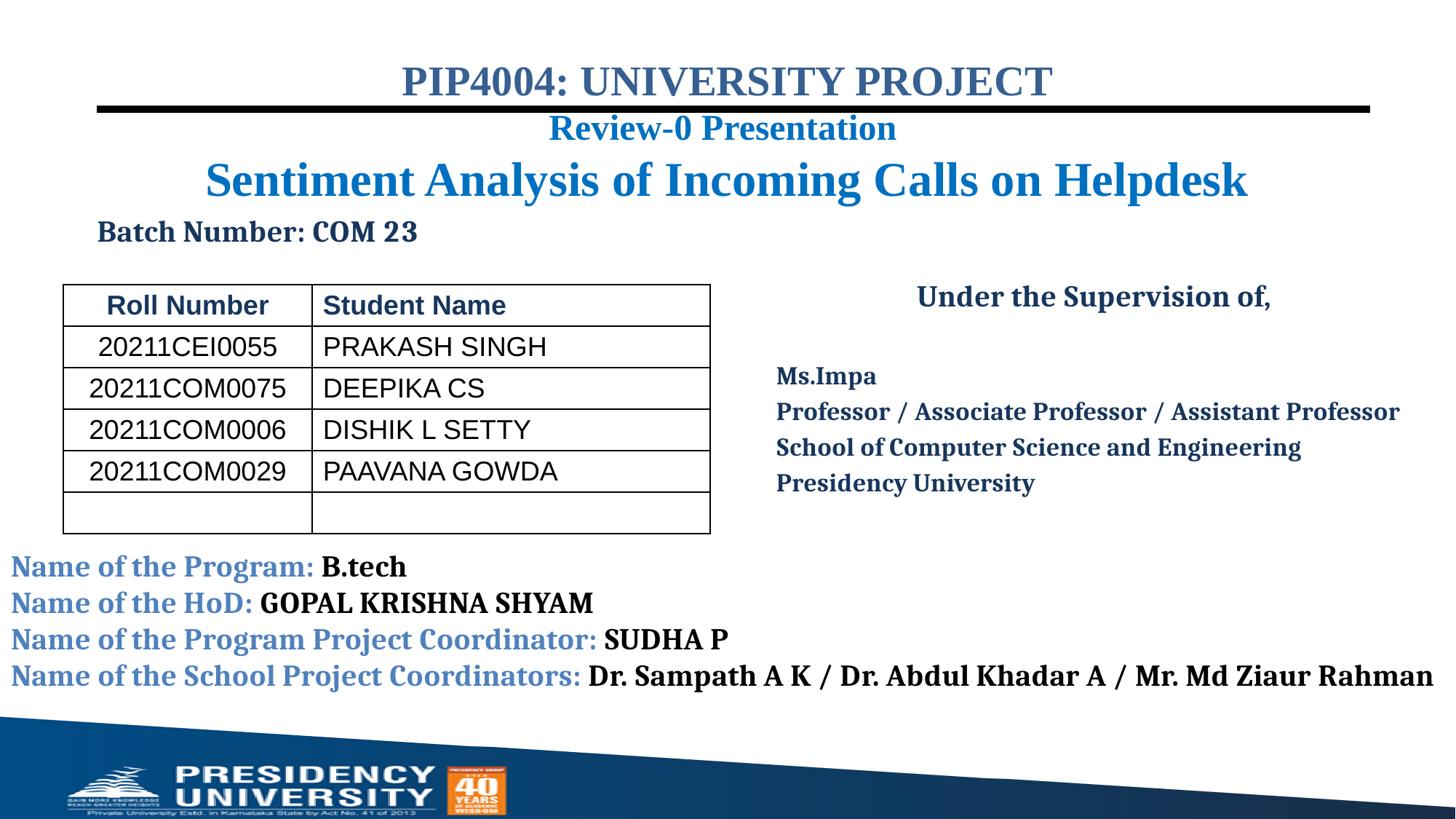

PIP4004: UNIVERSITY PROJECT
Review-0 Presentation
Sentiment Analysis of Incoming Calls on Helpdesk

Batch Number: COM 23

Under the Supervision of,

Ms.Impa
Professor / Associate Professor / Assistant Professor
School of Computer Science and Engineering
Presidency University

| Roll Number | Student Name |
| --- | --- |
| 20211CEI0055 | PRAKASH SINGH |
| 20211COM0075 | DEEPIKA CS |
| 20211COM0006 | DISHIK L SETTY |
| 20211COM0029 | PAAVANA GOWDA |
|  |  |
Name of the Program: B.tech
Name of the HoD: GOPAL KRISHNA SHYAM
Name of the Program Project Coordinator: SUDHA P
Name of the School Project Coordinators: Dr. Sampath A K / Dr. Abdul Khadar A / Mr. Md Ziaur Rahman